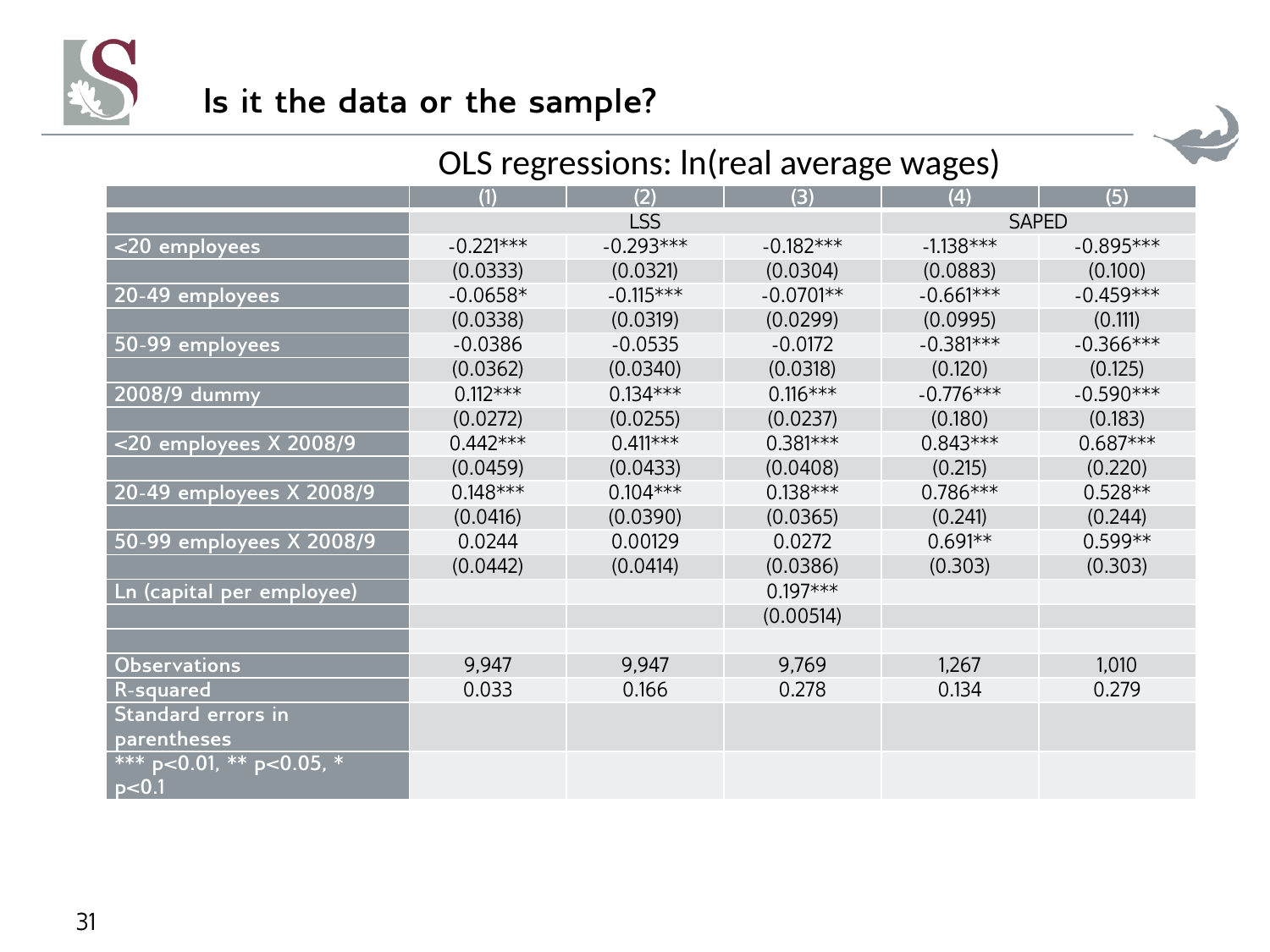

# Is it the data or the sample?
OLS regressions: ln(real average wages)

|  | (1) | (2) | (3) | (4) | (5) |
| --- | --- | --- | --- | --- | --- |
|  | LSS |  |  | SAPED |  |
| <20 employees | -0.221\*\*\* | -0.293\*\*\* | -0.182\*\*\* | -1.138\*\*\* | -0.895\*\*\* |
|  | (0.0333) | (0.0321) | (0.0304) | (0.0883) | (0.100) |
| 20-49 employees | -0.0658\* | -0.115\*\*\* | -0.0701\*\* | -0.661\*\*\* | -0.459\*\*\* |
|  | (0.0338) | (0.0319) | (0.0299) | (0.0995) | (0.111) |
| 50-99 employees | -0.0386 | -0.0535 | -0.0172 | -0.381\*\*\* | -0.366\*\*\* |
|  | (0.0362) | (0.0340) | (0.0318) | (0.120) | (0.125) |
| 2008/9 dummy | 0.112\*\*\* | 0.134\*\*\* | 0.116\*\*\* | -0.776\*\*\* | -0.590\*\*\* |
|  | (0.0272) | (0.0255) | (0.0237) | (0.180) | (0.183) |
| <20 employees X 2008/9 | 0.442\*\*\* | 0.411\*\*\* | 0.381\*\*\* | 0.843\*\*\* | 0.687\*\*\* |
|  | (0.0459) | (0.0433) | (0.0408) | (0.215) | (0.220) |
| 20-49 employees X 2008/9 | 0.148\*\*\* | 0.104\*\*\* | 0.138\*\*\* | 0.786\*\*\* | 0.528\*\* |
|  | (0.0416) | (0.0390) | (0.0365) | (0.241) | (0.244) |
| 50-99 employees X 2008/9 | 0.0244 | 0.00129 | 0.0272 | 0.691\*\* | 0.599\*\* |
|  | (0.0442) | (0.0414) | (0.0386) | (0.303) | (0.303) |
| Ln (capital per employee) |  |  | 0.197\*\*\* |  |  |
|  |  |  | (0.00514) |  |  |
|  |  |  |  |  |  |
| Observations | 9,947 | 9,947 | 9,769 | 1,267 | 1,010 |
| R-squared | 0.033 | 0.166 | 0.278 | 0.134 | 0.279 |
| Standard errors in parentheses |  |  |  |  |  |
| \*\*\* p<0.01, \*\* p<0.05, \* p<0.1 |  |  |  |  |  |
31